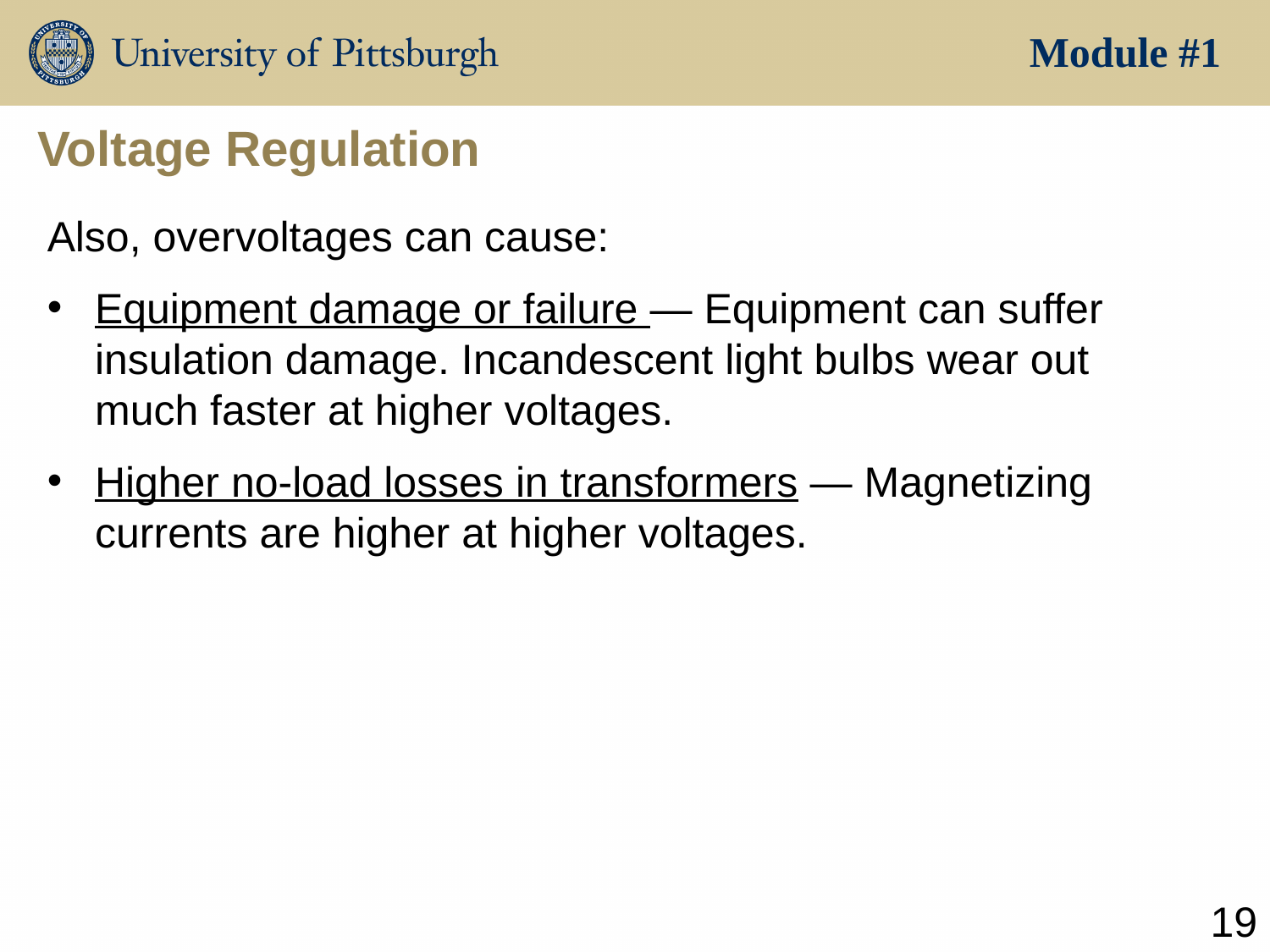

Module #1
# Voltage Regulation
Also, overvoltages can cause:
Equipment damage or failure — Equipment can suffer insulation damage. Incandescent light bulbs wear out much faster at higher voltages.
Higher no-load losses in transformers — Magnetizing currents are higher at higher voltages.
19